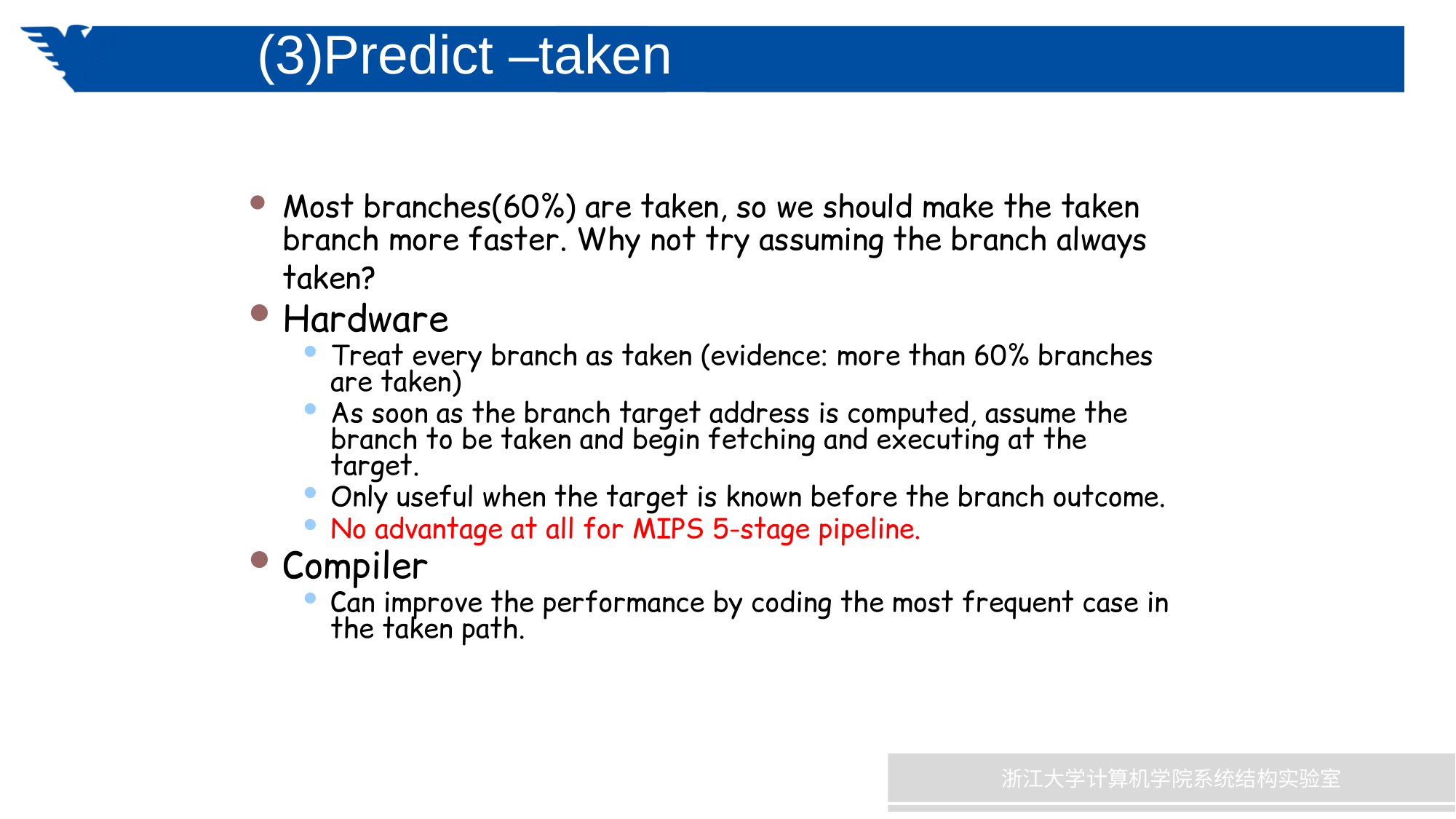

# (3)Predict –taken
Most branches(60%) are taken, so we should make the taken branch more faster. Why not try assuming the branch always taken?
Hardware
Treat every branch as taken (evidence: more than 60% branches are taken)
As soon as the branch target address is computed, assume the branch to be taken and begin fetching and executing at the target.
Only useful when the target is known before the branch outcome.
No advantage at all for MIPS 5-stage pipeline.
Compiler
Can improve the performance by coding the most frequent case in the taken path.